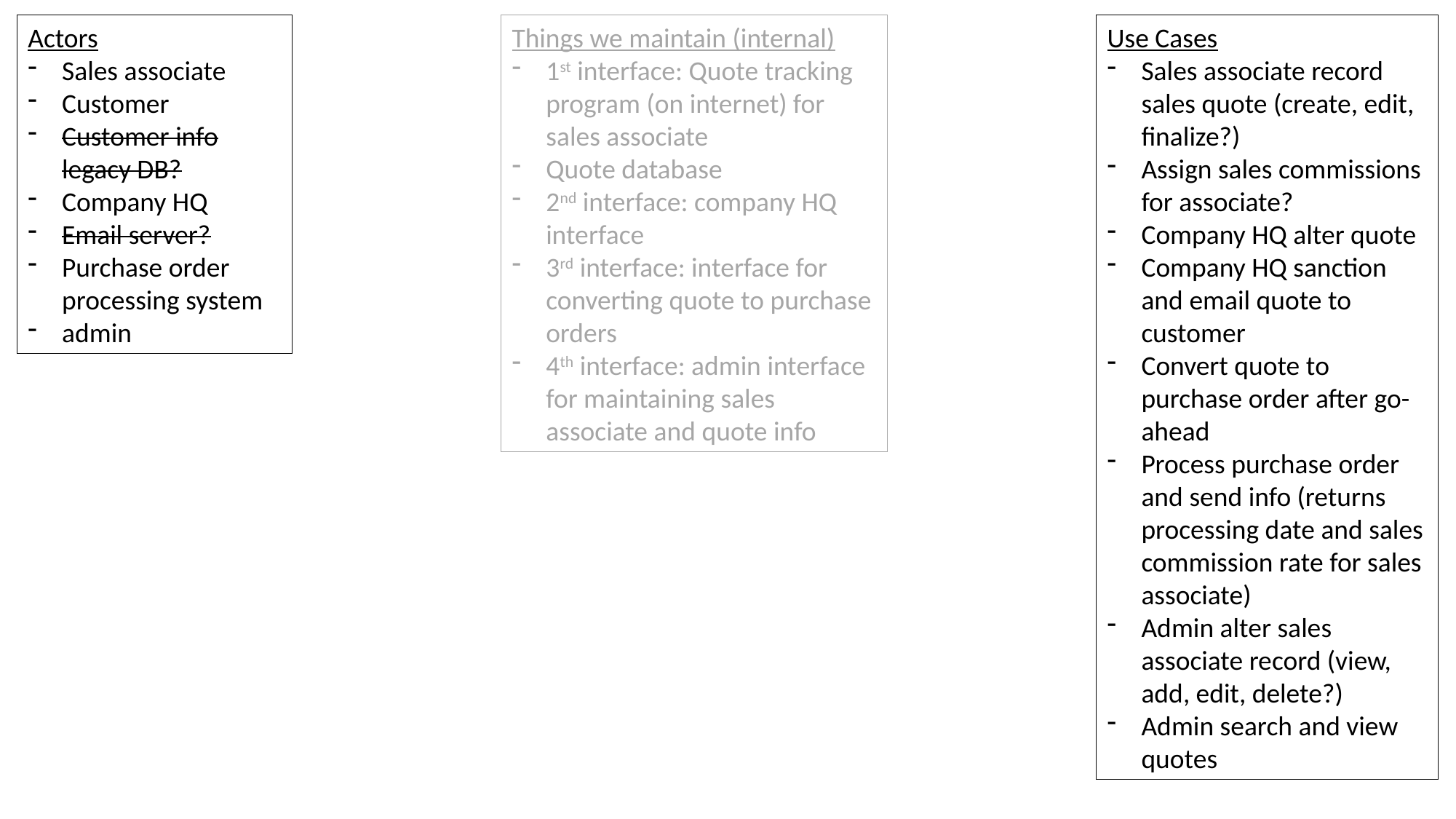

Actors
Sales associate
Customer
Customer info legacy DB?
Company HQ
Email server?
Purchase order processing system
admin
Things we maintain (internal)
1st interface: Quote tracking program (on internet) for sales associate
Quote database
2nd interface: company HQ interface
3rd interface: interface for converting quote to purchase orders
4th interface: admin interface for maintaining sales associate and quote info
Use Cases
Sales associate record sales quote (create, edit, finalize?)
Assign sales commissions for associate?
Company HQ alter quote
Company HQ sanction and email quote to customer
Convert quote to purchase order after go-ahead
Process purchase order and send info (returns processing date and sales commission rate for sales associate)
Admin alter sales associate record (view, add, edit, delete?)
Admin search and view quotes